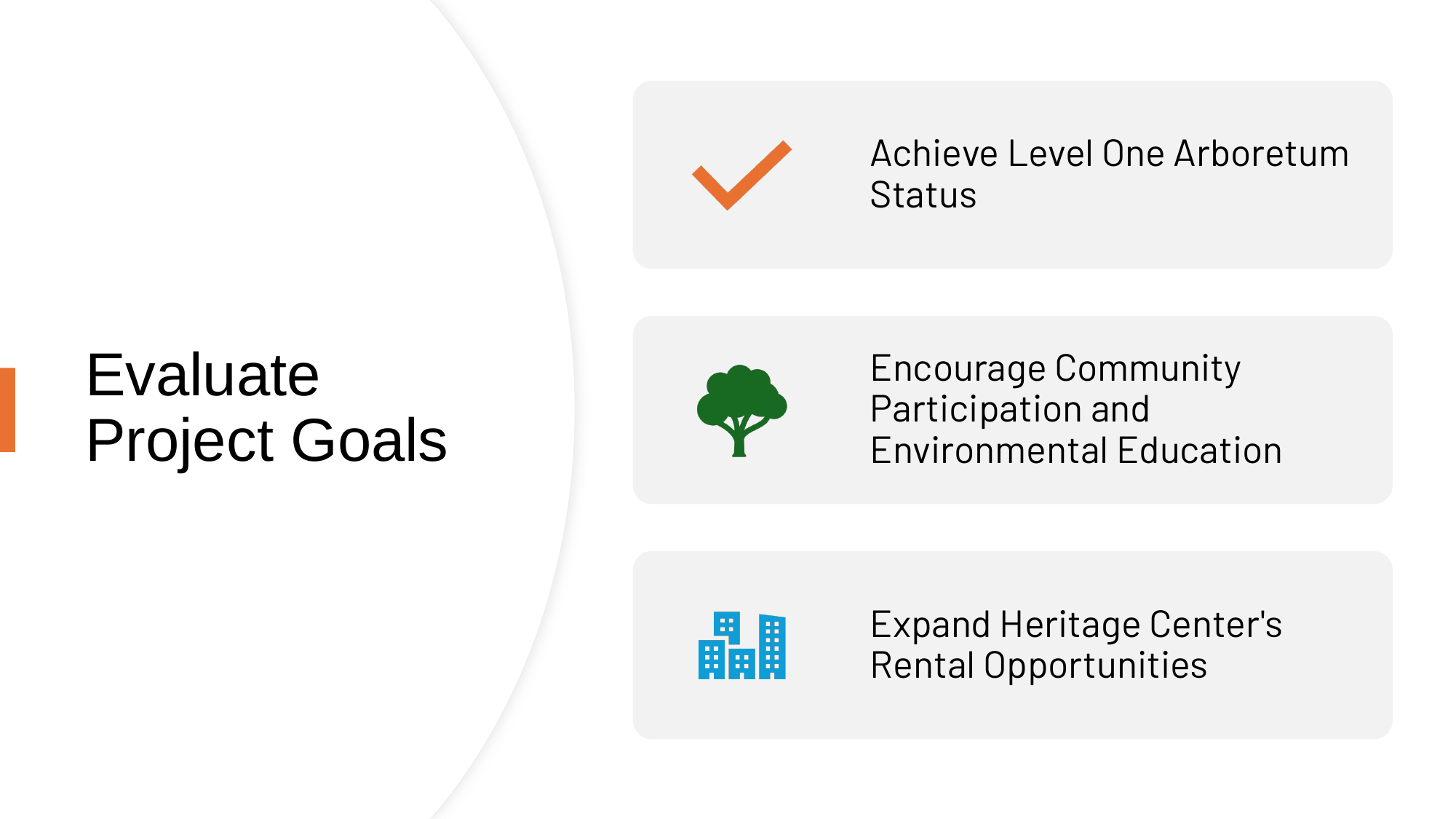

Achieve Level One Arboretum Status
Encourage Community Participation and Environmental Education
Expand Heritage Center's Rental Opportunities
# Evaluate Project Goals

GROUP - 1
7